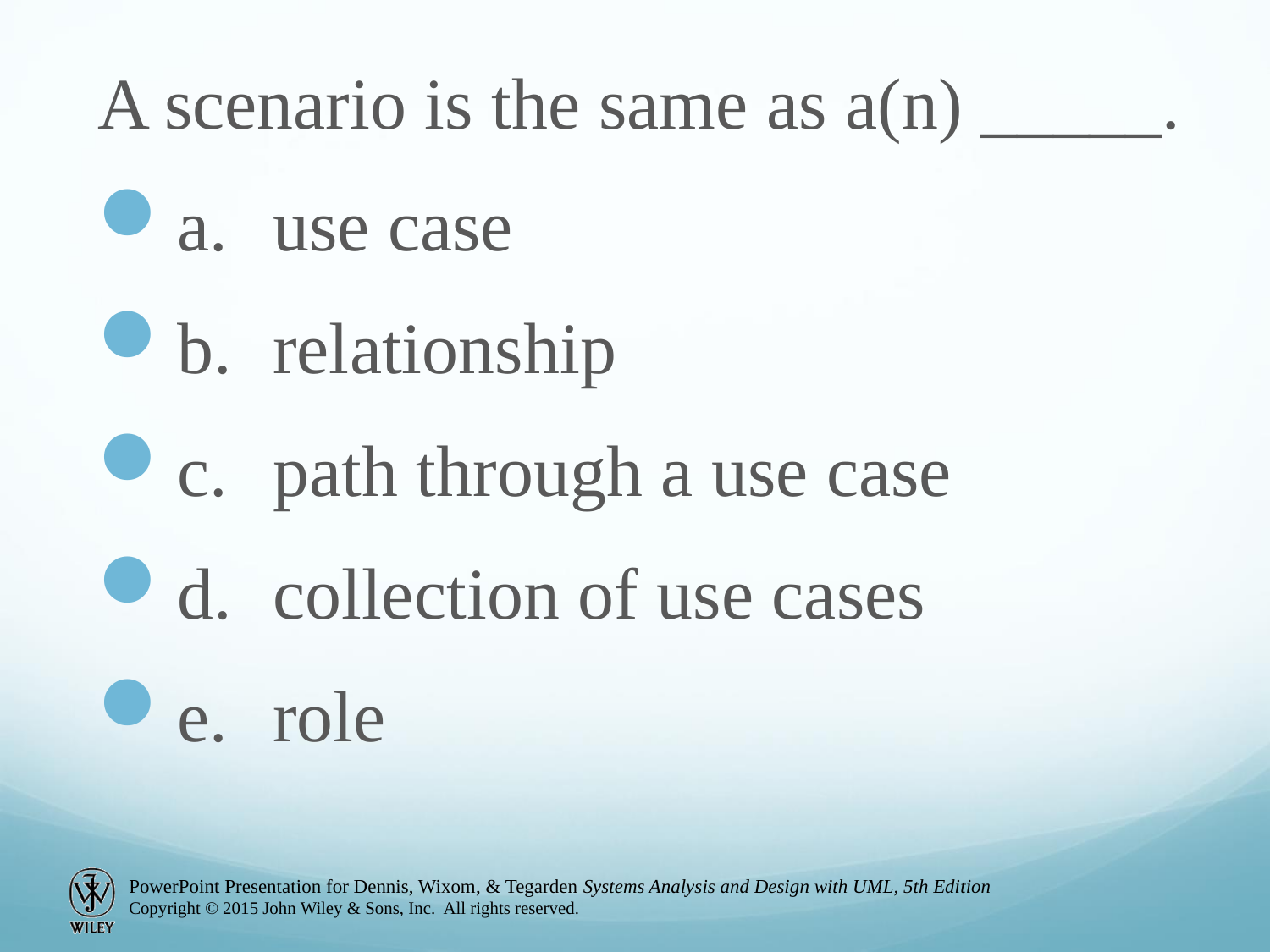

A scenario is the same as a(n) _____.
a.	use case
b.	relationship
c.	path through a use case
d.	collection of use cases
e.	role